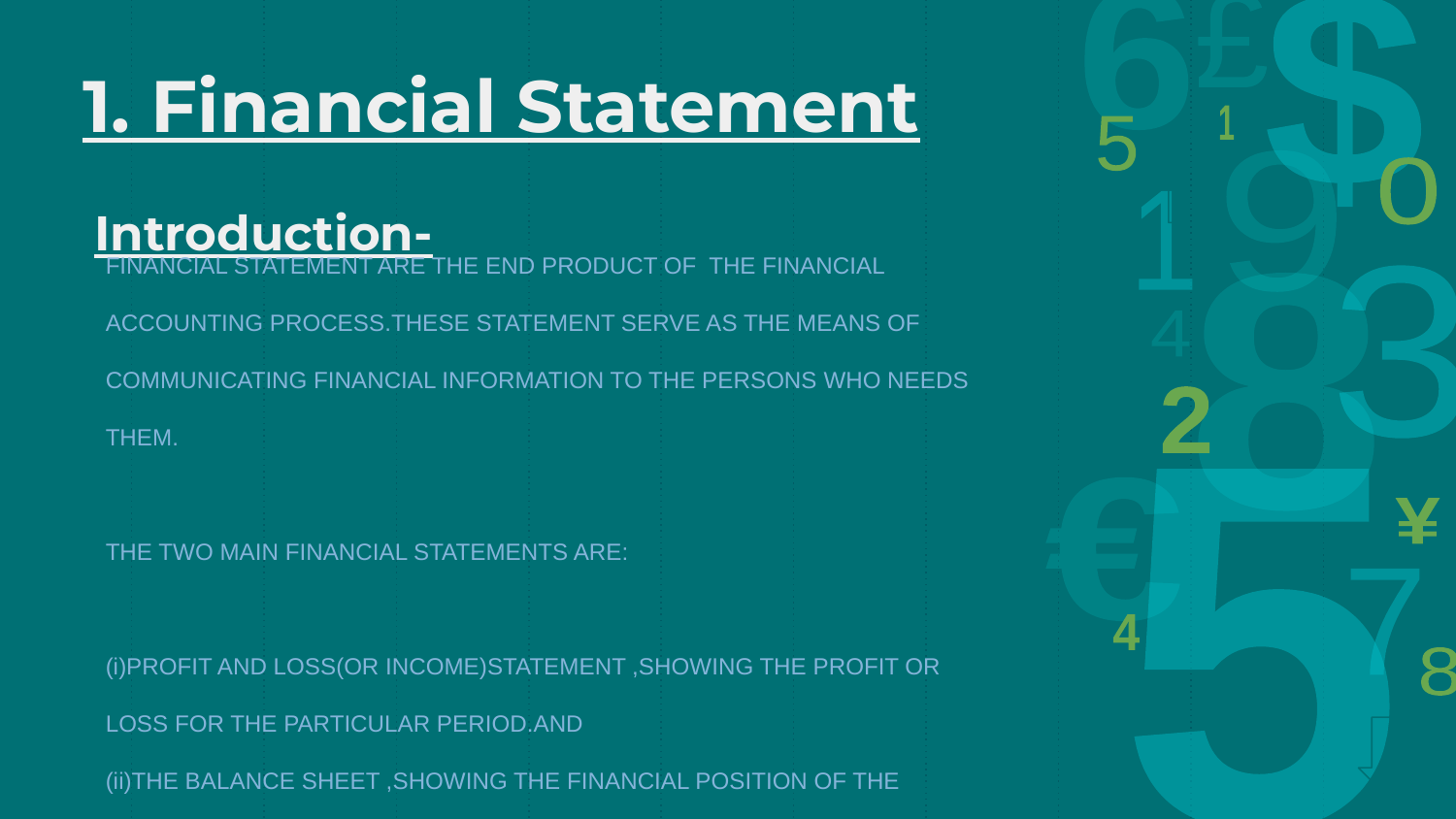

3
# 1. Financial Statement
Introduction-
FINANCIAL STATEMENT ARE THE END PRODUCT OF  THE FINANCIAL ACCOUNTING PROCESS.THESE STATEMENT SERVE AS THE MEANS OF COMMUNICATING FINANCIAL INFORMATION TO THE PERSONS WHO NEEDS THEM.

THE TWO MAIN FINANCIAL STATEMENTS ARE:

(i)PROFIT AND LOSS(OR INCOME)STATEMENT ,SHOWING THE PROFIT OR LOSS FOR THE PARTICULAR PERIOD.AND
(ii)THE BALANCE SHEET ,SHOWING THE FINANCIAL POSITION OF THE ORGANIZATION AT THE PARTICULAR TIME.